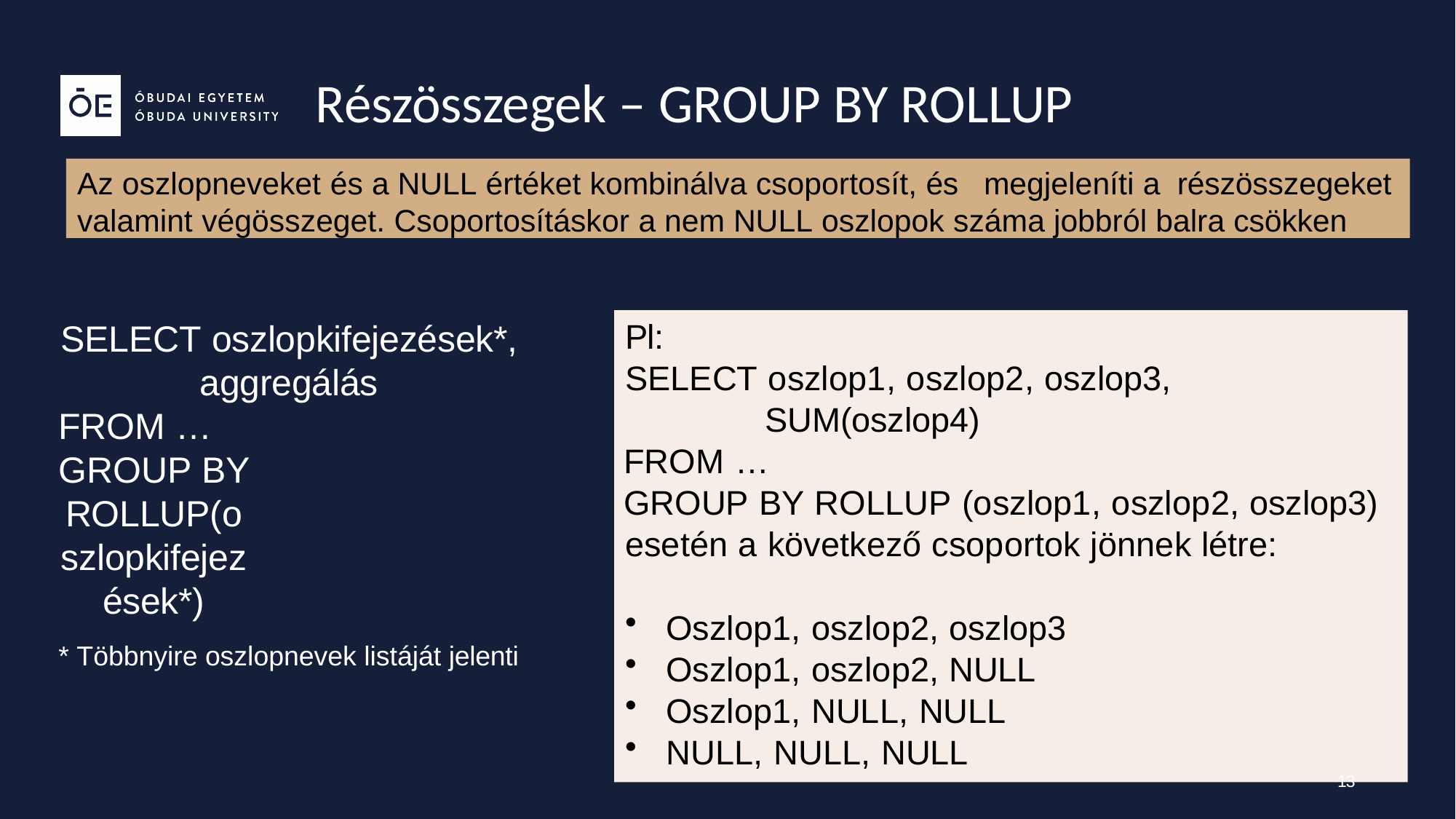

# Részösszegek – GROUP BY ROLLUP
Az oszlopneveket és a NULL értéket kombinálva csoportosít, és	megjeleníti a	részösszegeket
valamint végösszeget. Csoportosításkor a nem NULL oszlopok száma jobbról balra csökken

Pl:
SELECT oszlop1, oszlop2, oszlop3, SUM(oszlop4)
FROM …
GROUP BY ROLLUP (oszlop1, oszlop2, oszlop3) esetén a következő csoportok jönnek létre:
SELECT oszlopkifejezések*, aggregálás
FROM … GROUP BY
ROLLUP(oszlopkifejezések*)
Oszlop1, oszlop2, oszlop3
Oszlop1, oszlop2, NULL
Oszlop1, NULL, NULL
NULL, NULL, NULL
* Többnyire oszlopnevek listáját jelenti
13